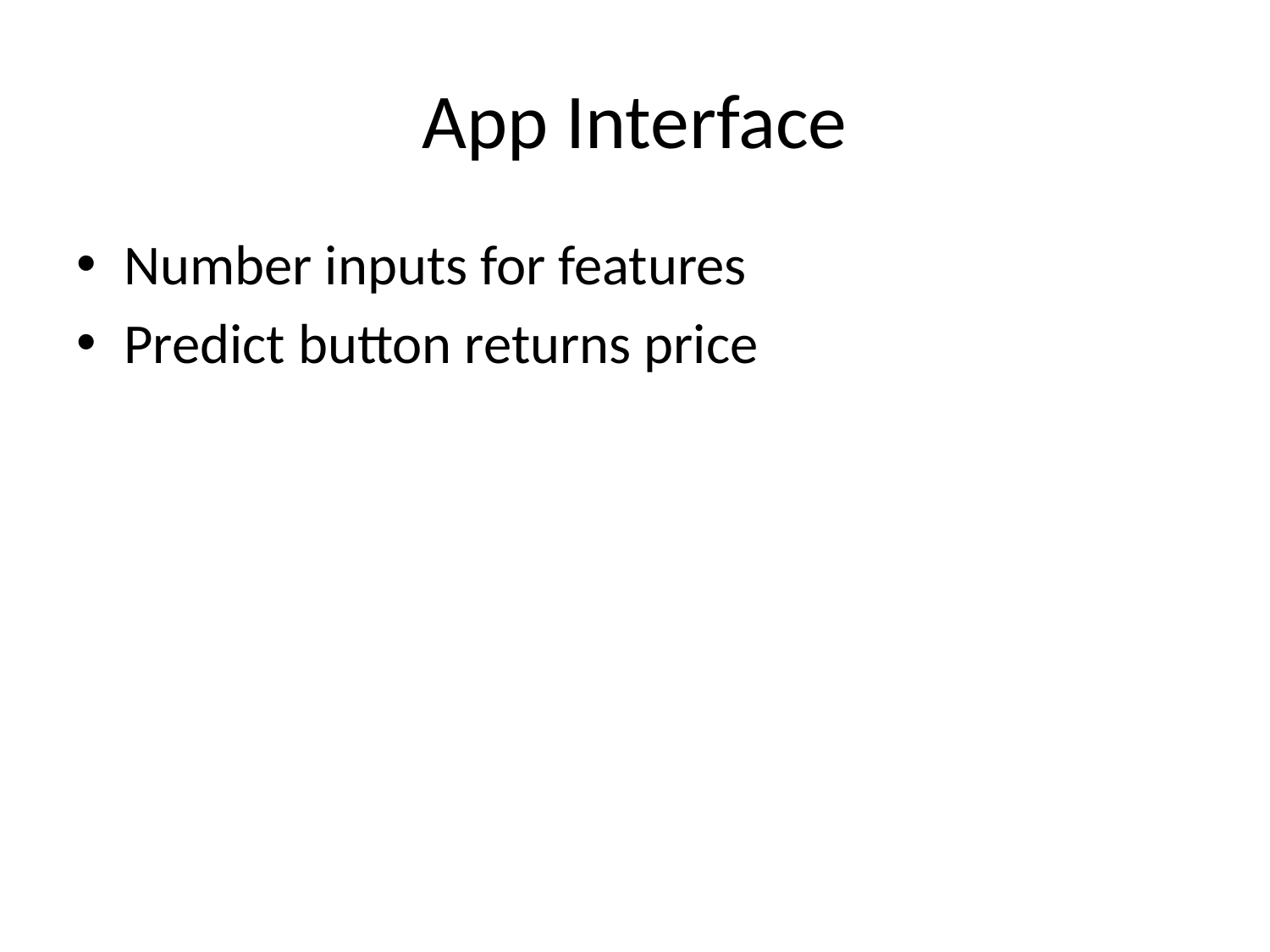

# App Interface
Number inputs for features
Predict button returns price